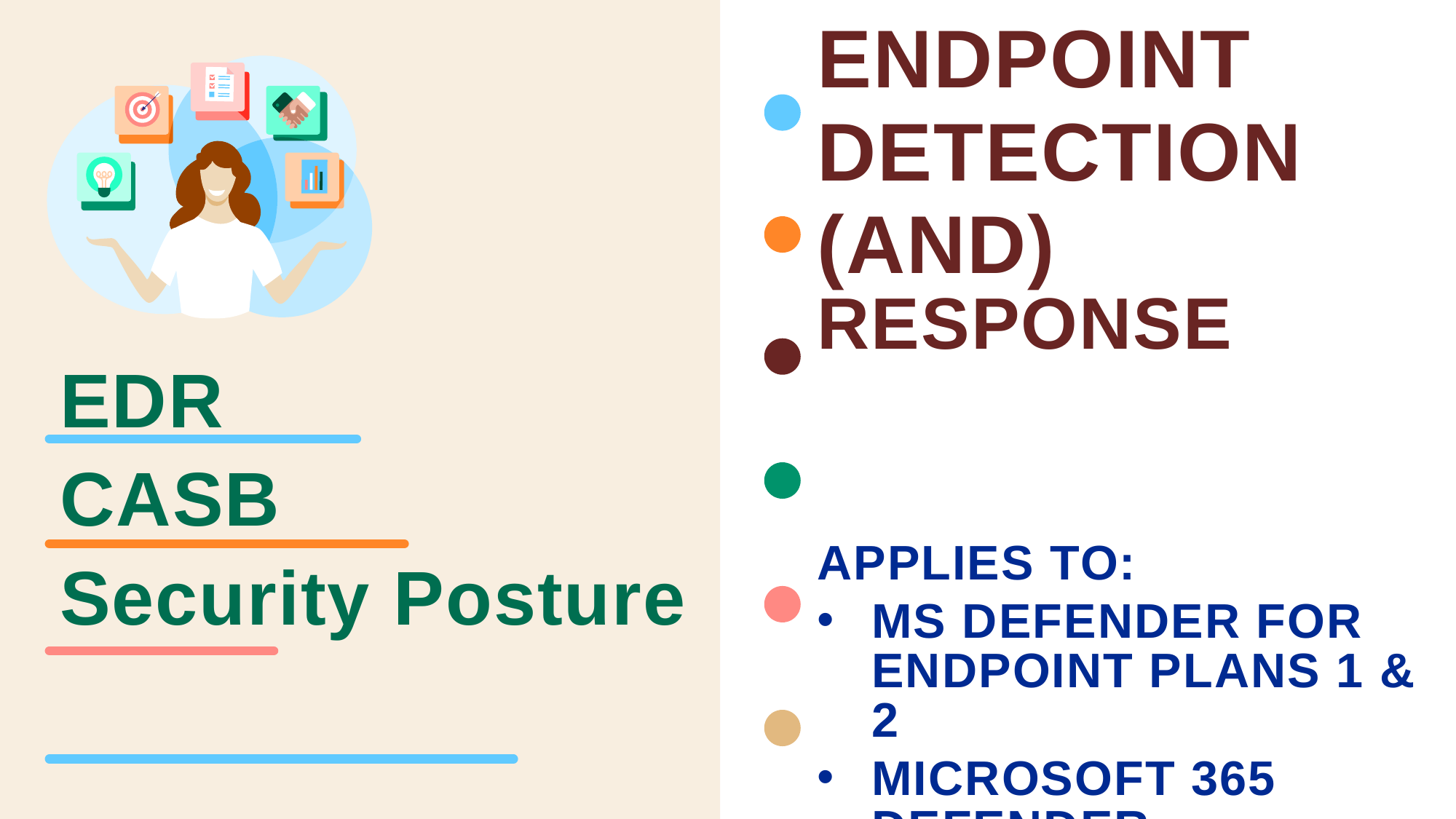

Endpoint
Detection
(And) response

Applies to:
MS Defender for Endpoint Plans 1 & 2
Microsoft 365 Defender

# EDR CASB Security Posture